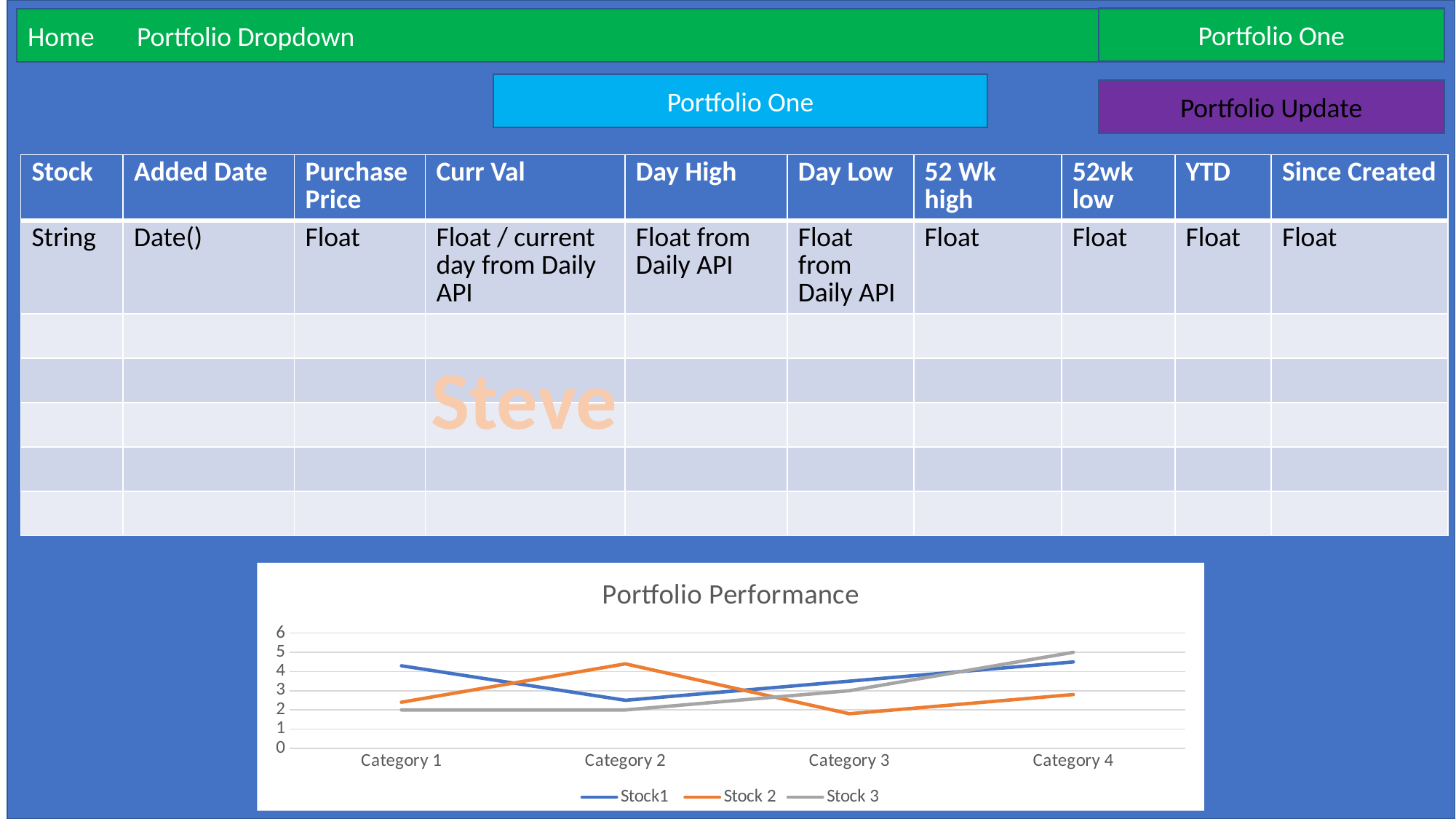

Portfolio One
Home	Portfolio Dropdown
Portfolio One
Portfolio Update
#
| Stock | Added Date | Purchase Price | Curr Val | Day High | Day Low | 52 Wk high | 52wk low | YTD | Since Created |
| --- | --- | --- | --- | --- | --- | --- | --- | --- | --- |
| String | Date() | Float | Float / current day from Daily API | Float from Daily API | Float from Daily API | Float | Float | Float | Float |
|  |  |  |  |  |  |  |  |  |  |
|  |  |  |  |  |  |  |  |  |  |
|  |  |  |  |  |  |  |  |  |  |
|  |  |  |  |  |  |  |  |  |  |
|  |  |  |  |  |  |  |  |  |  |
Steve

### Chart: Portfolio Performance

| Category | Stock1  | Stock 2 | Stock 3 |
|---|---|---|---|
| Category 1 | 4.3 | 2.4 | 2.0 |
| Category 2 | 2.5 | 4.4 | 2.0 |
| Category 3 | 3.5 | 1.8 | 3.0 |
| Category 4 | 4.5 | 2.8 | 5.0 |